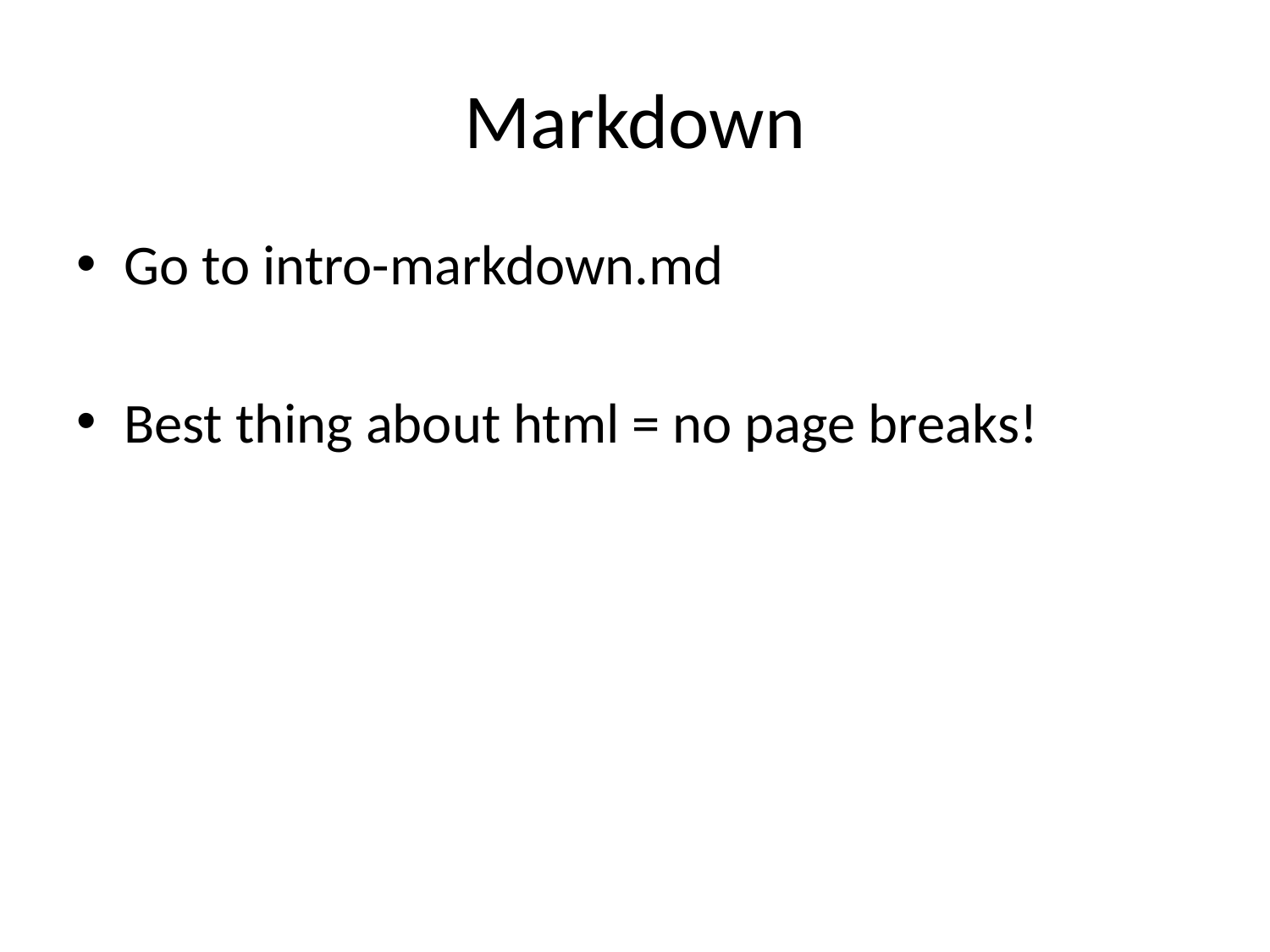

# Markdown
Go to intro-markdown.md

Best thing about html = no page breaks!